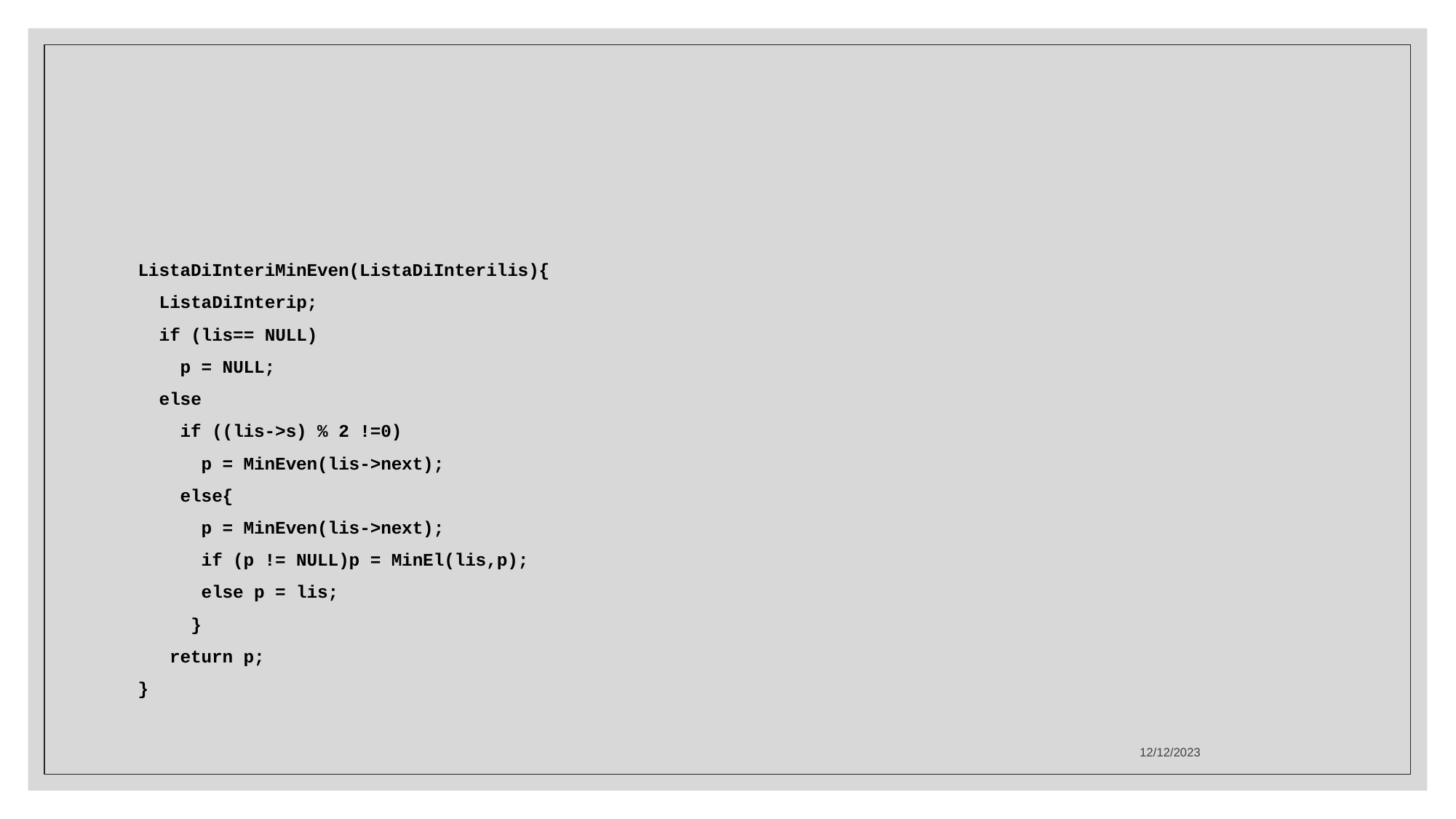

ListaDiInteriMinEven(ListaDiInterilis){
  ListaDiInterip;
  if (lis== NULL)
    p = NULL;
  else
    if ((lis->s) % 2 !=0)
      p = MinEven(lis->next);
    else{
      p = MinEven(lis->next);
      if (p != NULL)p = MinEl(lis,p);
      else p = lis;
     }
   return p;
}
12/12/2023